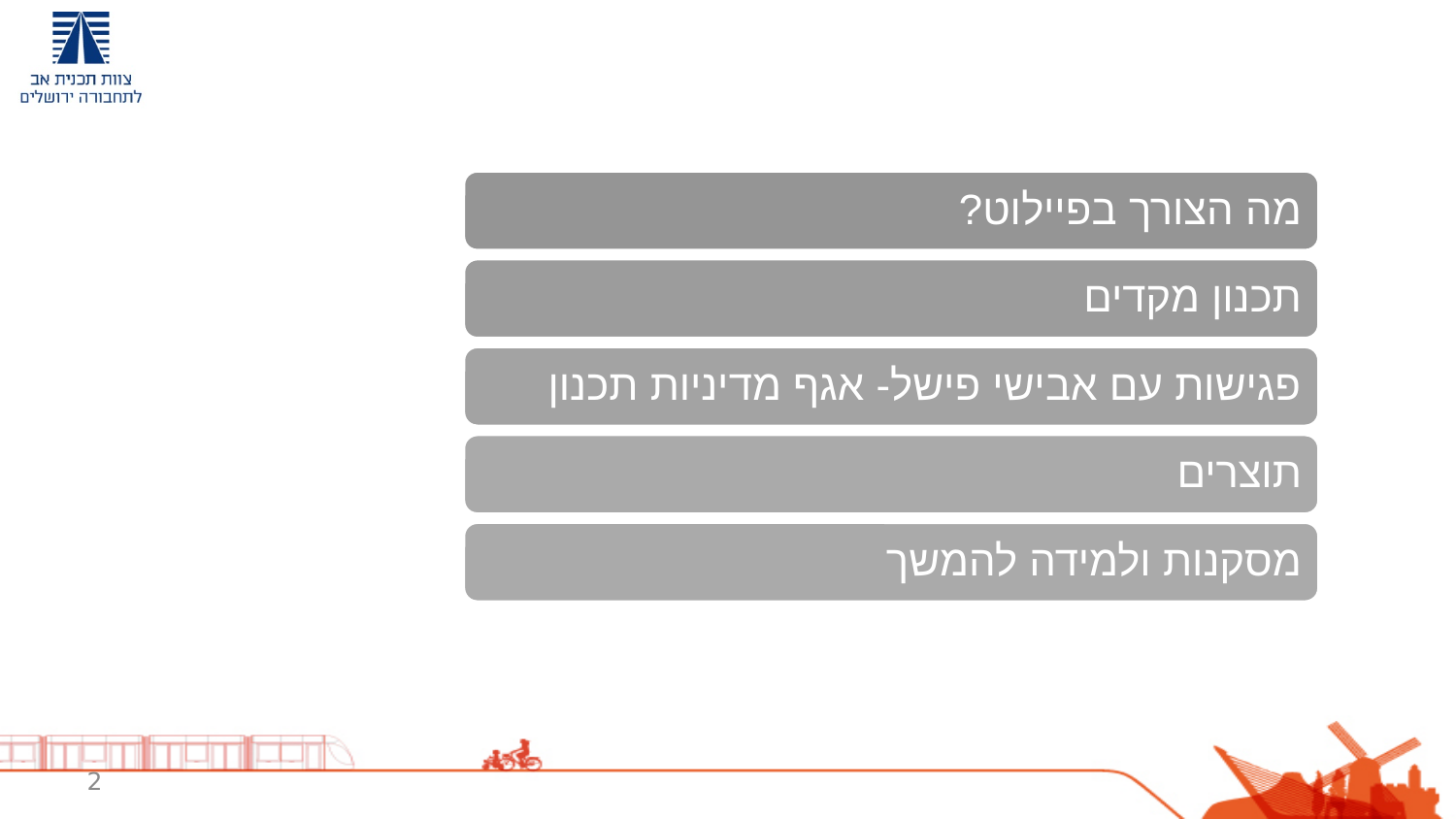

מה הצורך בפיילוט?
תכנון מקדים
פגישות עם אבישי פישל- אגף מדיניות תכנון
תוצרים
מסקנות ולמידה להמשך
2